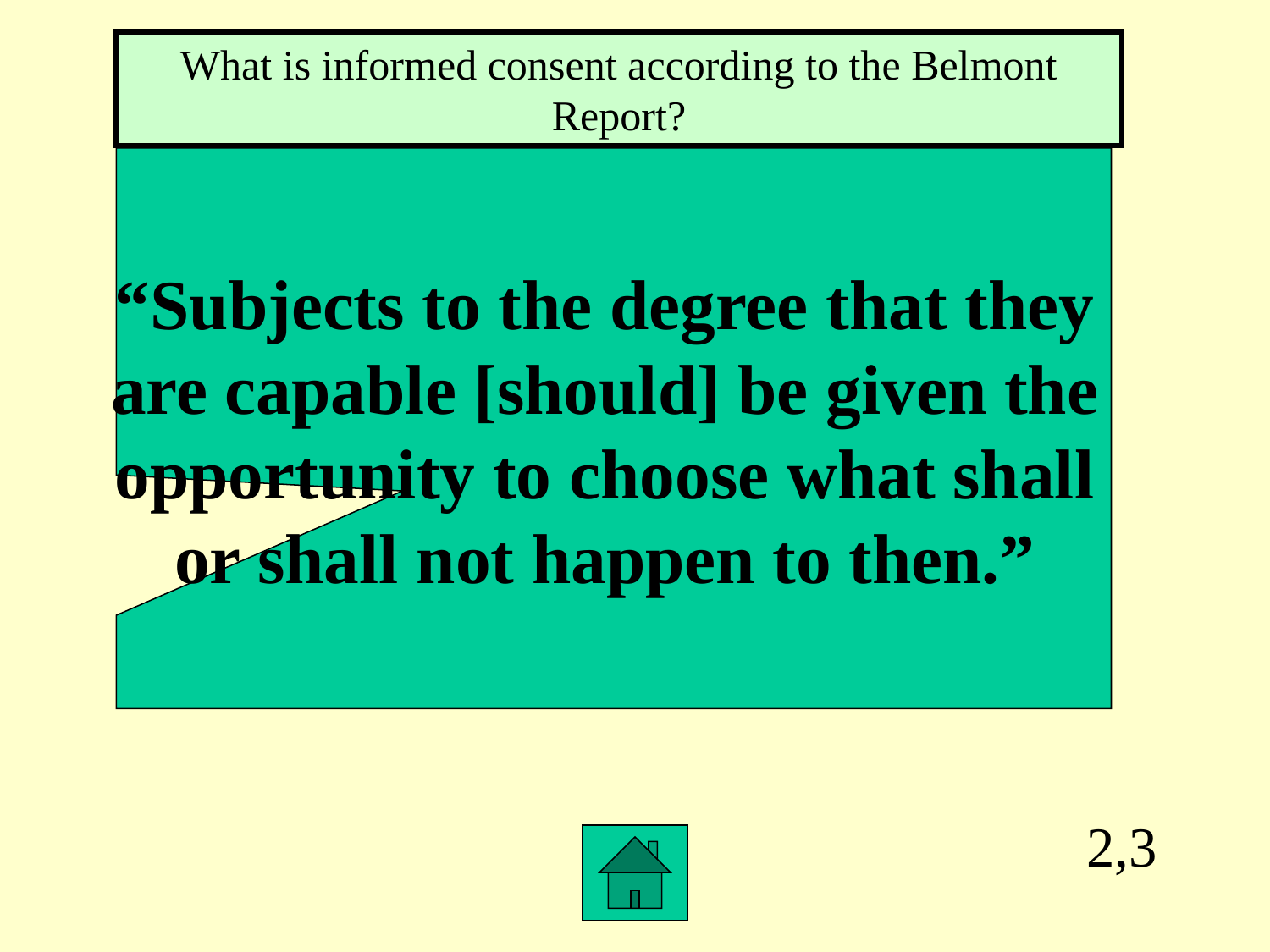

What is informed consent according to the Belmont Report?
“Subjects to the degree that they
are capable [should] be given the
opportunity to choose what shall
or shall not happen to then.”
2,3